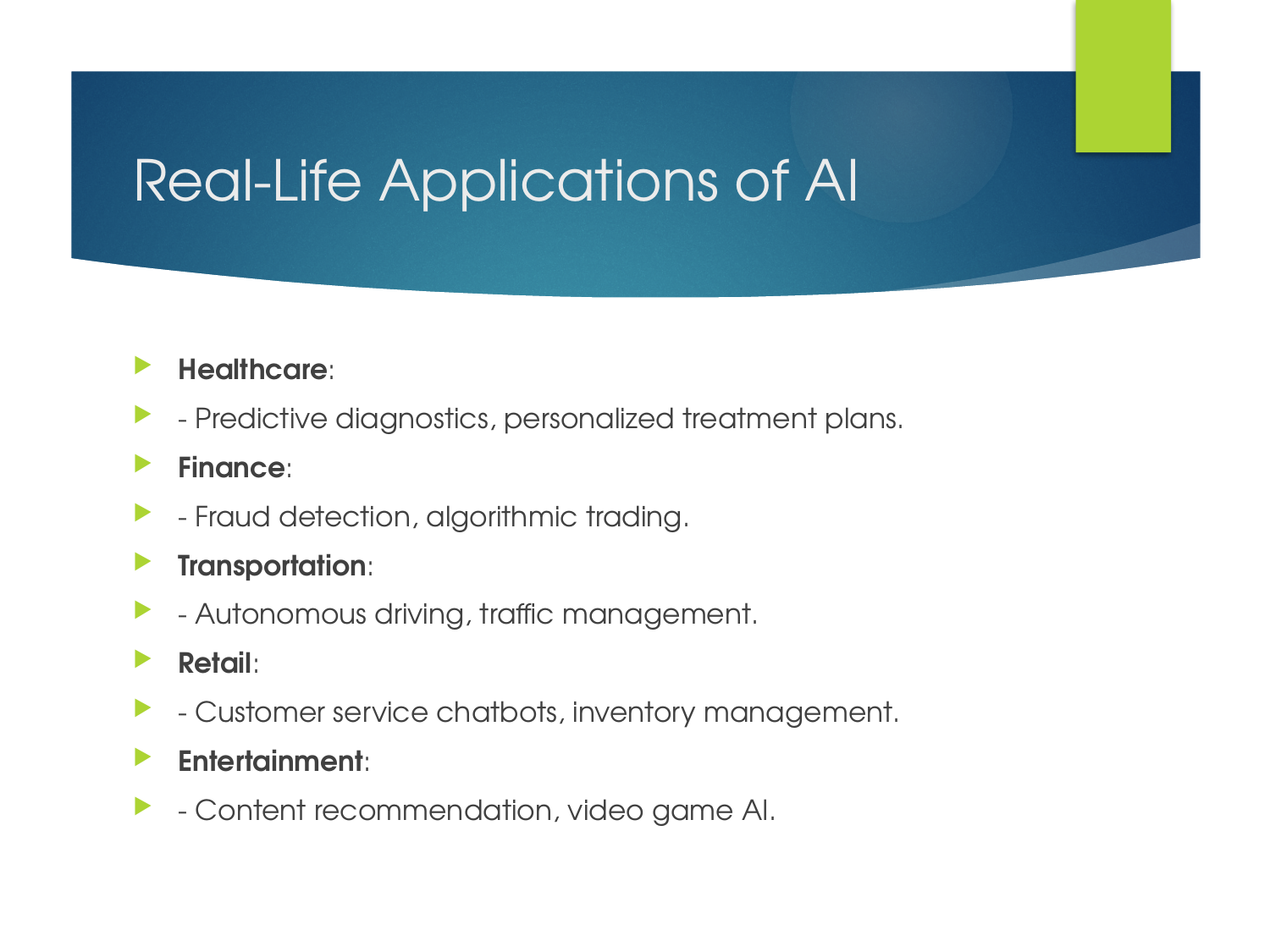

# Real-Life Applications of AI
Healthcare:
- Predictive diagnostics, personalized treatment plans.
Finance:
- Fraud detection, algorithmic trading.
Transportation:
- Autonomous driving, traffic management.
Retail:
- Customer service chatbots, inventory management.
Entertainment:
- Content recommendation, video game AI.